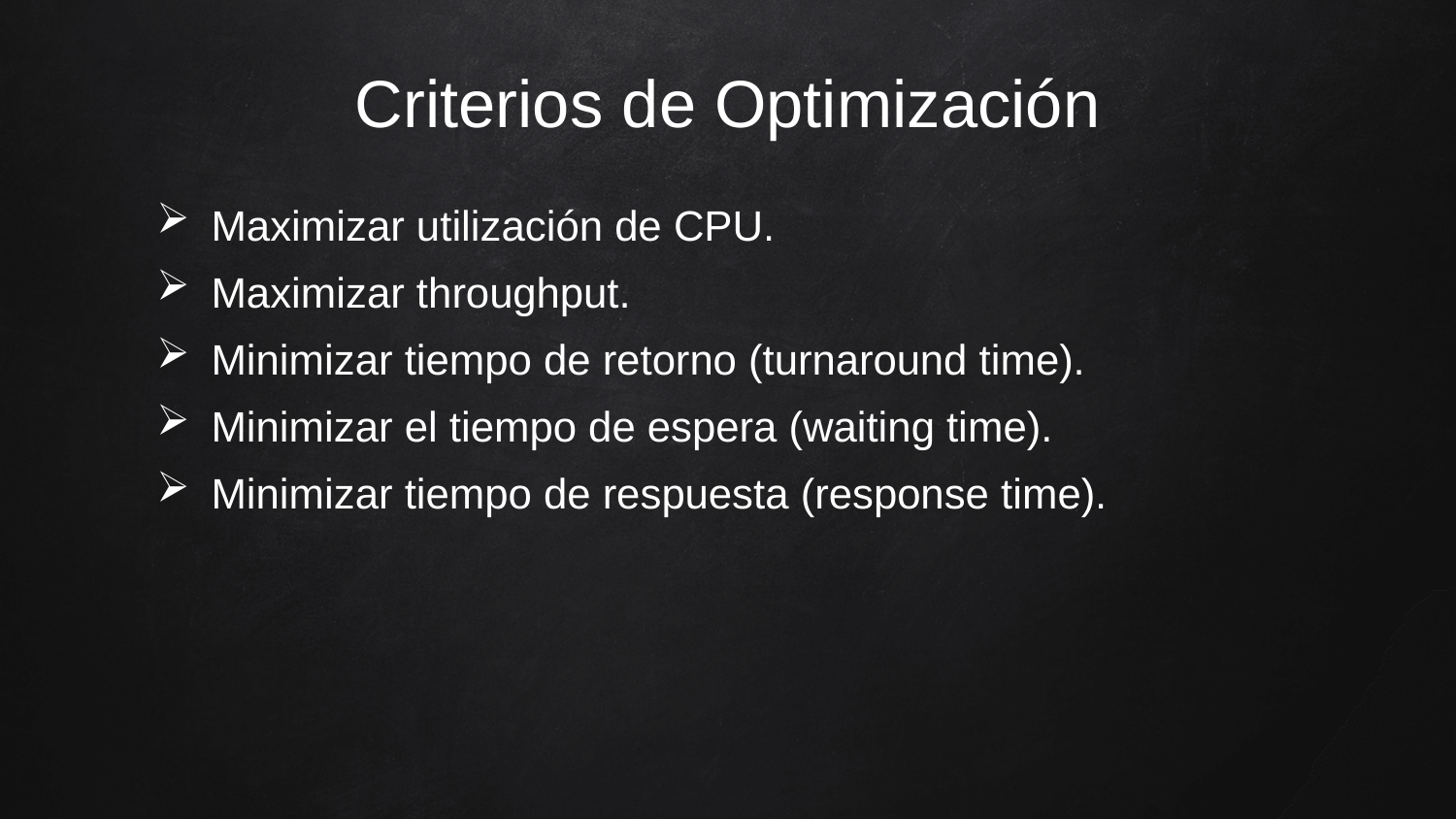

Criterios de Optimización
Maximizar utilización de CPU.
Maximizar throughput.
Minimizar tiempo de retorno (turnaround time).
Minimizar el tiempo de espera (waiting time).
Minimizar tiempo de respuesta (response time).